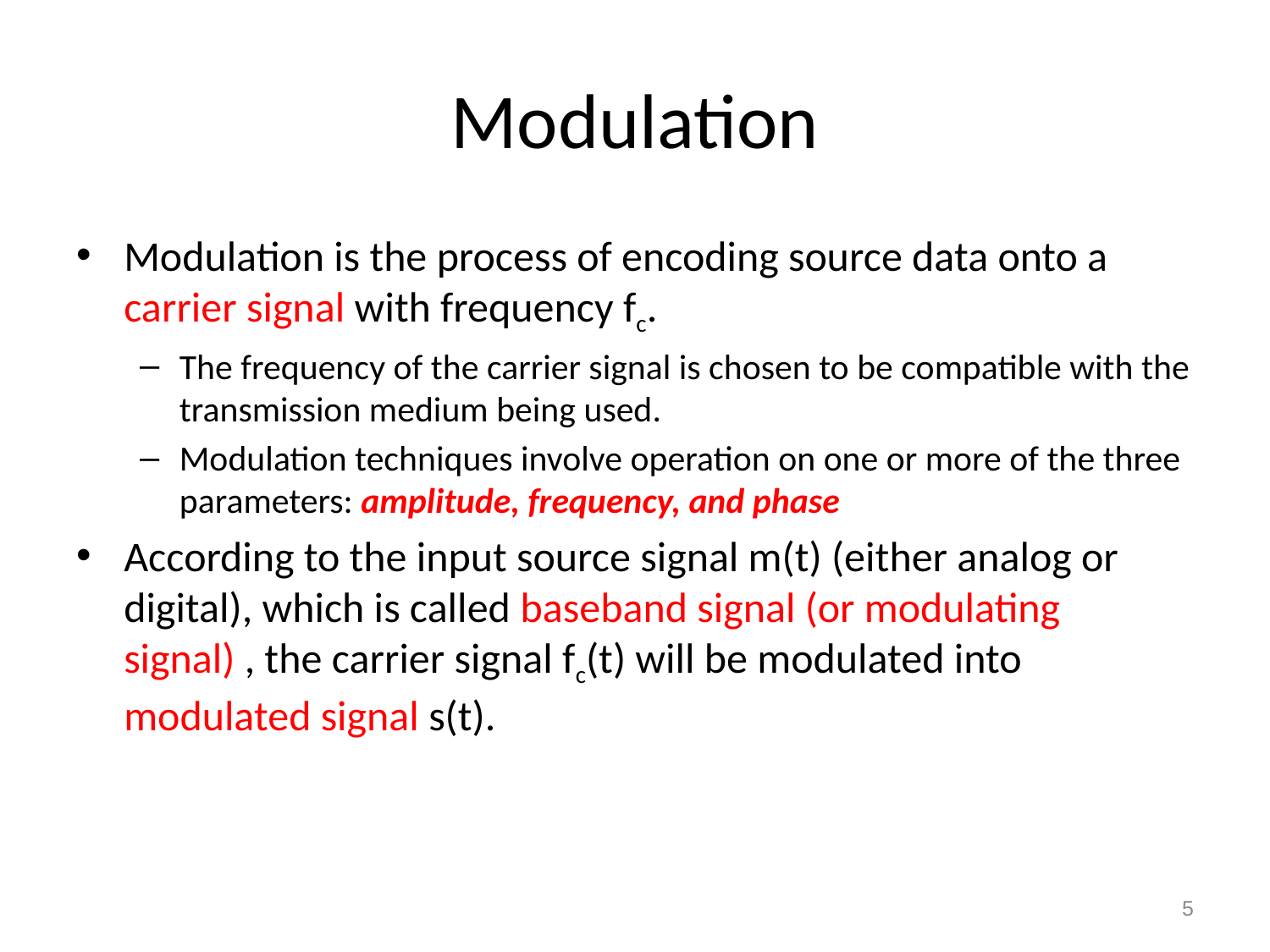

# Modulation
Modulation is the process of encoding source data onto a carrier signal with frequency fc.
The frequency of the carrier signal is chosen to be compatible with the transmission medium being used.
Modulation techniques involve operation on one or more of the three parameters: amplitude, frequency, and phase
According to the input source signal m(t) (either analog or digital), which is called baseband signal (or modulating signal) , the carrier signal fc(t) will be modulated into modulated signal s(t).
5